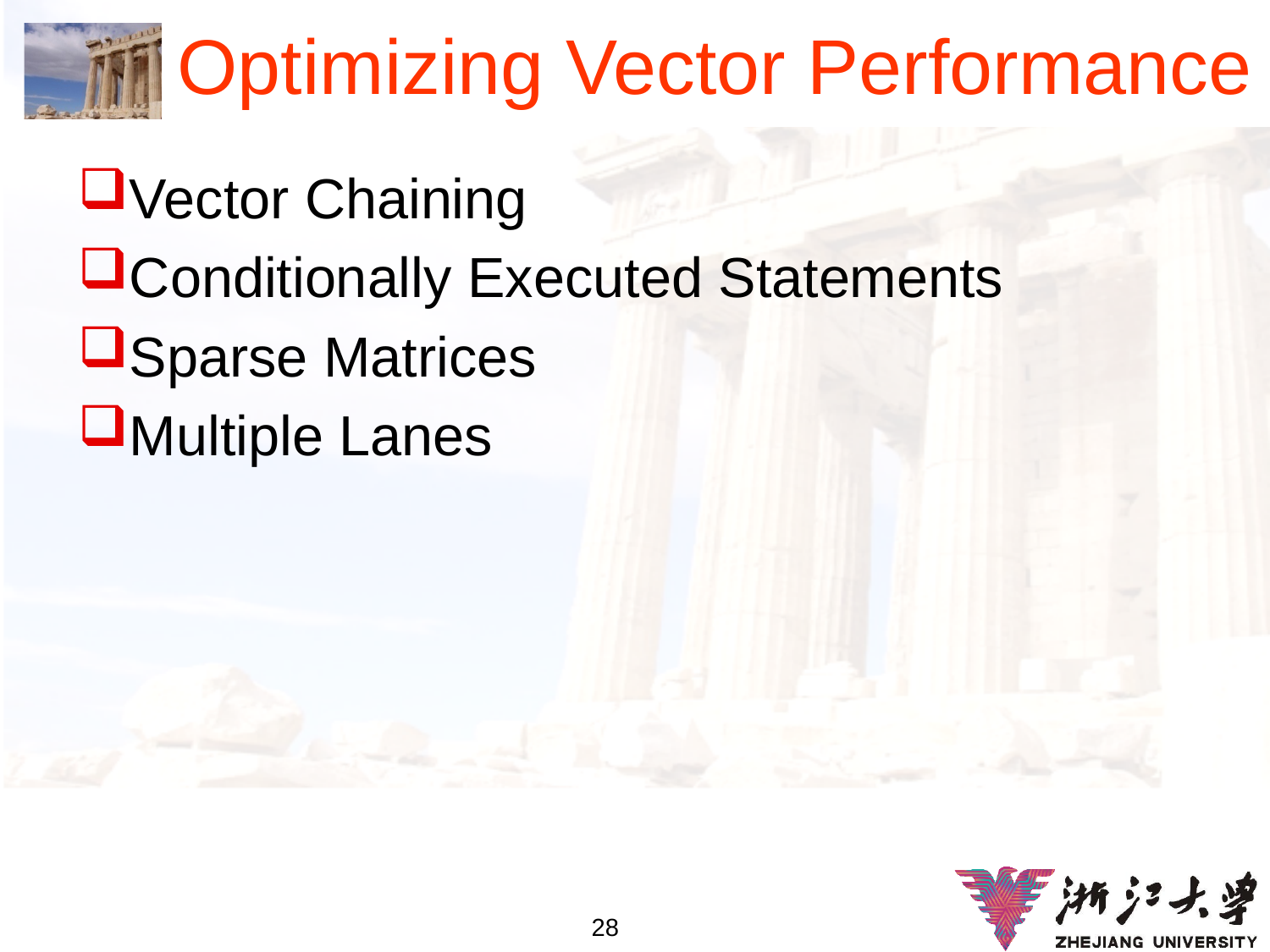

# Optimizing Vector Performance
Vector Chaining
Conditionally Executed Statements
Sparse Matrices
Multiple Lanes